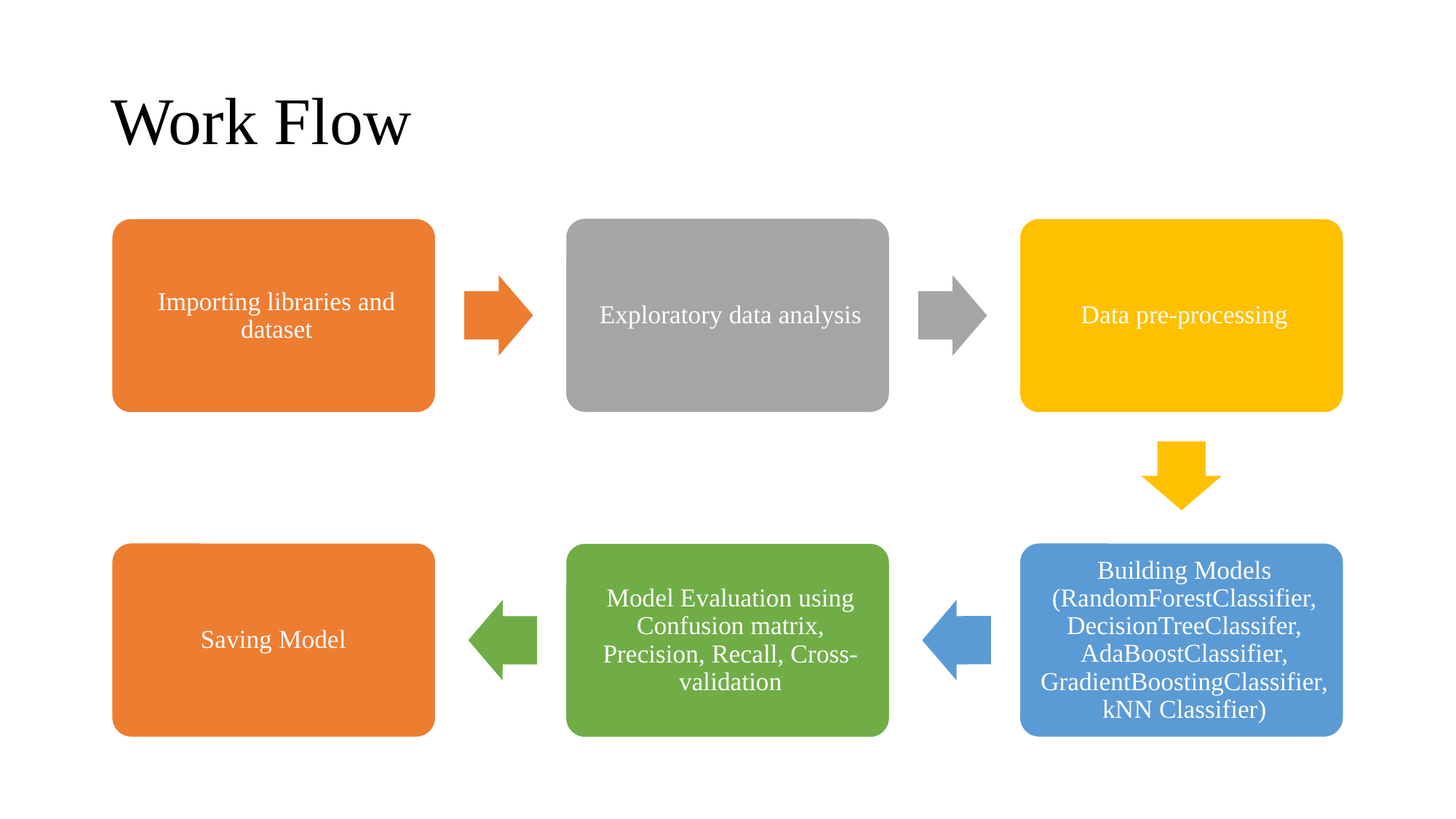

# Work Flow
Importing libraries and dataset

Exploratory data analysis

Data pre-processing

Building Models (RandomForestClassifier, DecisionTreeClassifer, AdaBoostClassifier, GradientBoostingClassifier, kNN Classifier)

Model Evaluation using Confusion matrix, Precision, Recall, Cross-validation

Saving Model